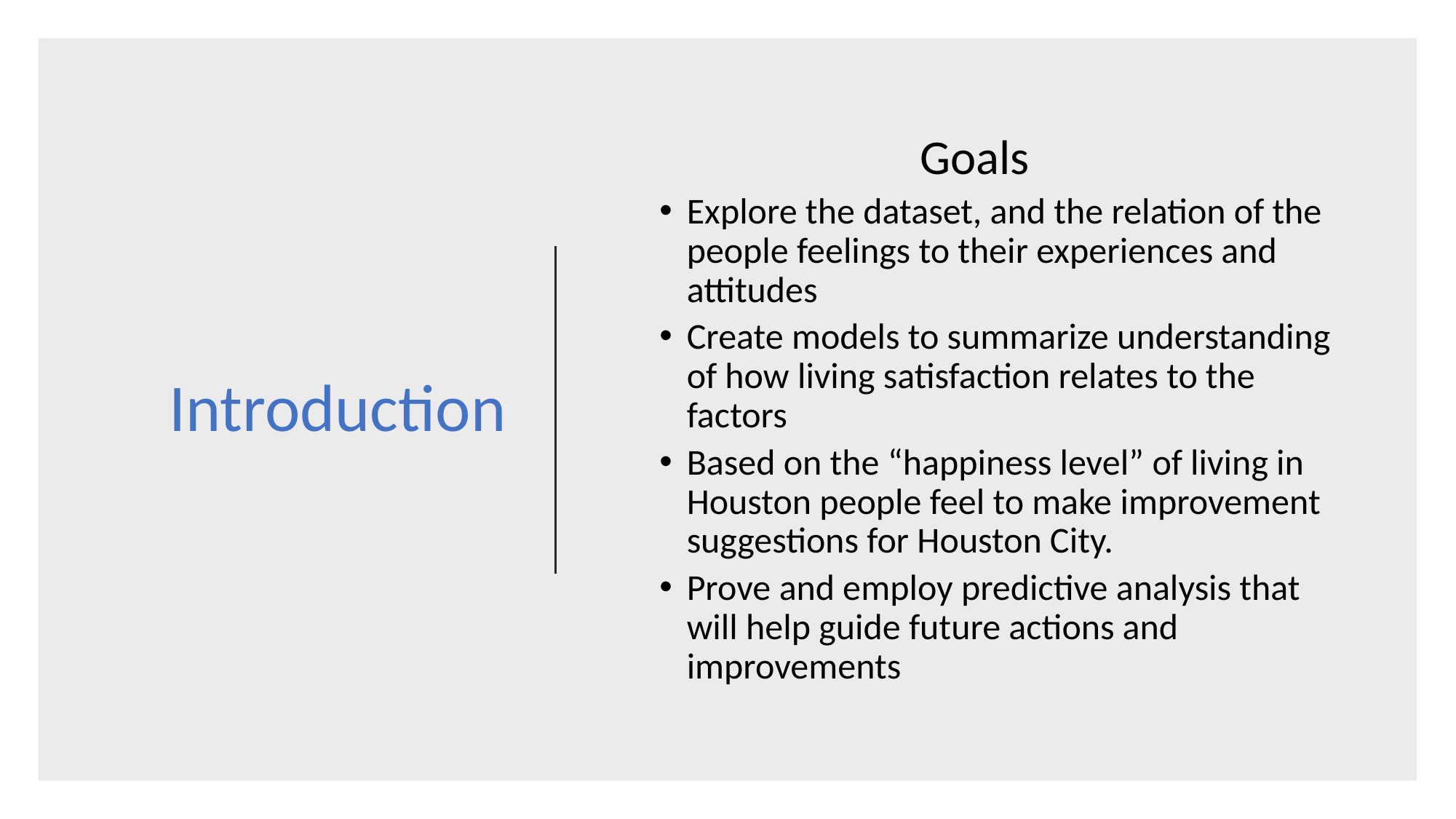

# Introduction
Goals
Explore the dataset, and the relation of the people feelings to their experiences and attitudes
Create models to summarize understanding of how living satisfaction relates to the factors
Based on the “happiness level” of living in Houston people feel to make improvement suggestions for Houston City.
Prove and employ predictive analysis that will help guide future actions and improvements